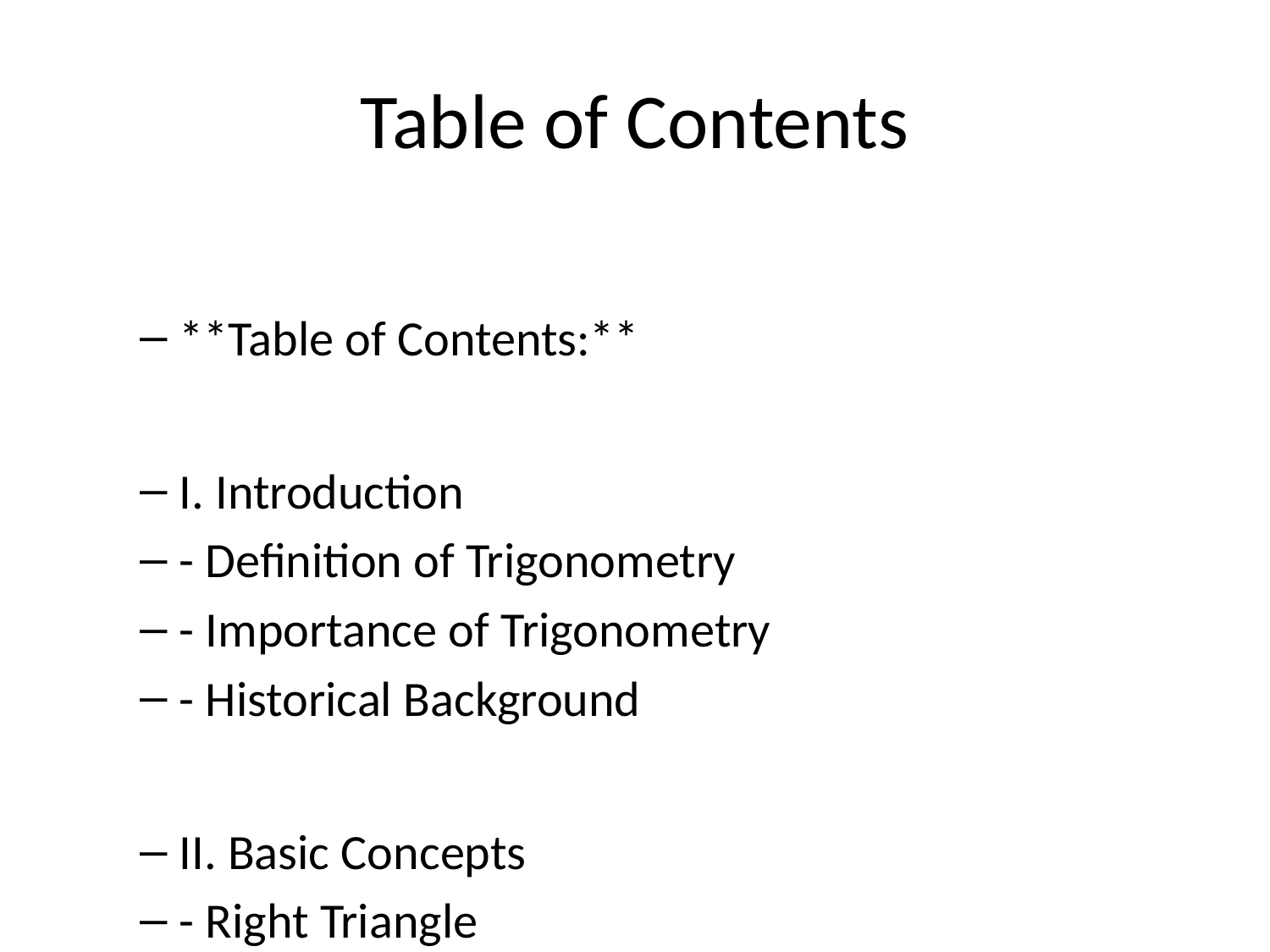

# Table of Contents

**Table of Contents:**

I. Introduction
- Definition of Trigonometry
- Importance of Trigonometry
- Historical Background

II. Basic Concepts
- Right Triangle
- Trigonometric Ratios
- SOH-CAH-TOA
- Pythagorean Identities
- Unit Circle

III. Trigonometric Functions
- Sine Function
- Cosine Function
- Tangent Function
- Cosecant, Secant, and Cotangent Functions
- Properties of Trigonometric Functions

IV. Trigonometric Identities
- Reciprocal Identities
- Quotient Identities
- Pythagorean Identities
- Cofunction Identities
- Even-Odd Identities

V. Trigonometric Equations
- Solving Trigonometric Equations
- Trigonometric Equations Involving Multiple Angles
- Applications of Trigonometric Equations

VI. Graphs of Trigonometric Functions
- Graphs of Sine and Cosine Functions
- Amplitude, Period, and Phase Shift
- Transformations of Trigonometric Graphs
- Graphs of Tangent, Cosecant, Secant, and Cotangent Functions

VII. Inverse Trigonometric Functions
- Definition of Inverse Trigonometric Functions
- Range and Domain of Inverse Trigonometric Functions
- Properties of Inverse Trigonometric Functions
- Applications of Inverse Trigonometric Functions

VIII. Applications of Trigonometry
- Trigonometry in Geometry
- Trigonometry in Physics
- Trigonometry in Engineering
- Trigonometry in Real-World Applications

IX. Advanced Topics
- Trigonometric Functions of Any Angle
- Law of Sines and Cosines
- Vectors and Trigonometry
- Complex Numbers and Trigonometry

X. Challenges in Trigonometry
- Non-right Triangle Trigonometry
- Trigonometric Proofs
- Advanced Applications

XI. Conclusion
- Summary of Trigonometry Concepts
- Importance of Trigonometry in Mathematics and Beyond

XII. References